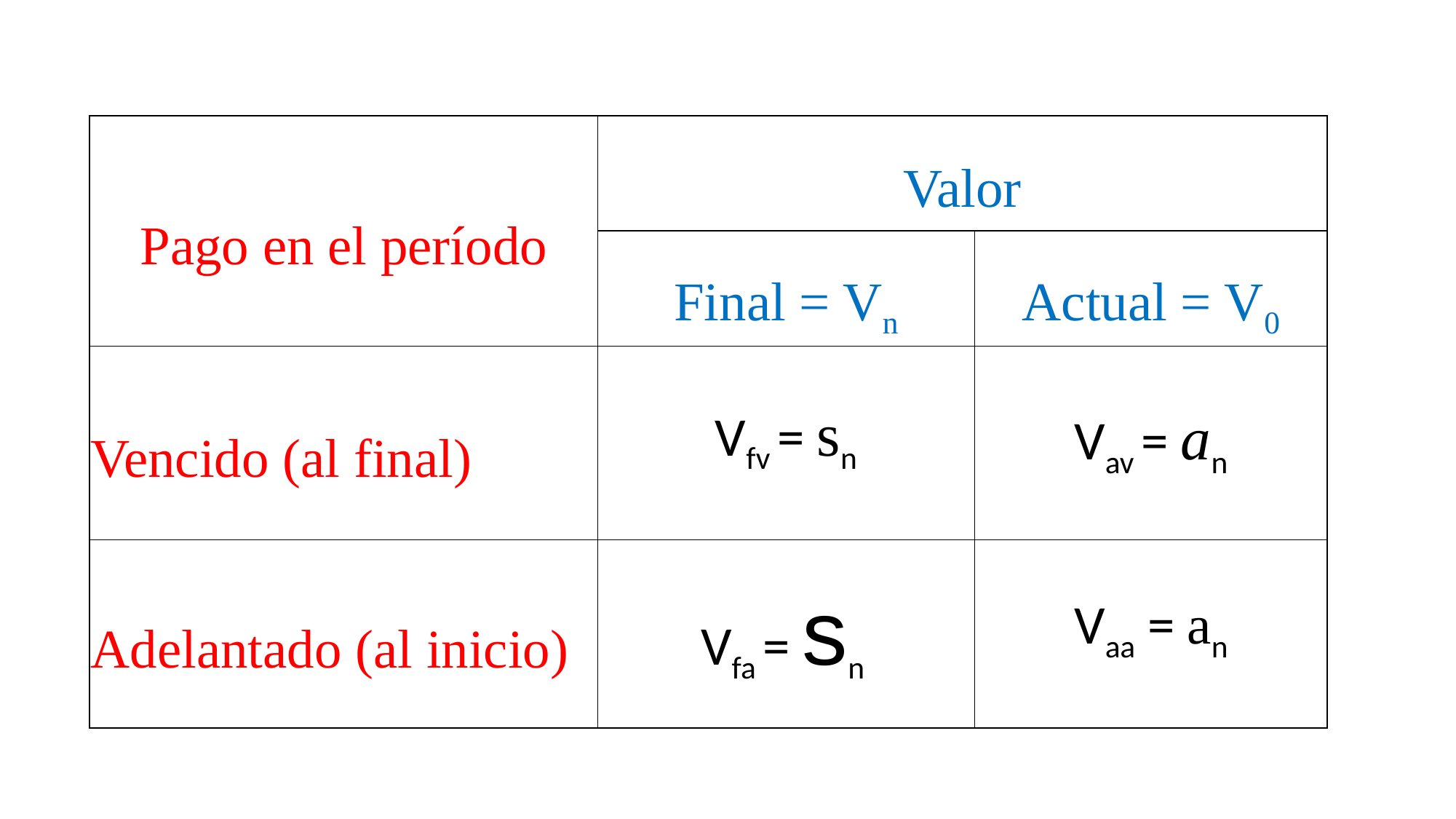

| Pago en el período | Valor |  |
| --- | --- | --- |
|  | Final = Vn | Actual = V0 |
| Vencido (al final) | Vfv = sn | Vav = an |
| Adelantado (al inicio) | Vfa = sn | Vaa = an |